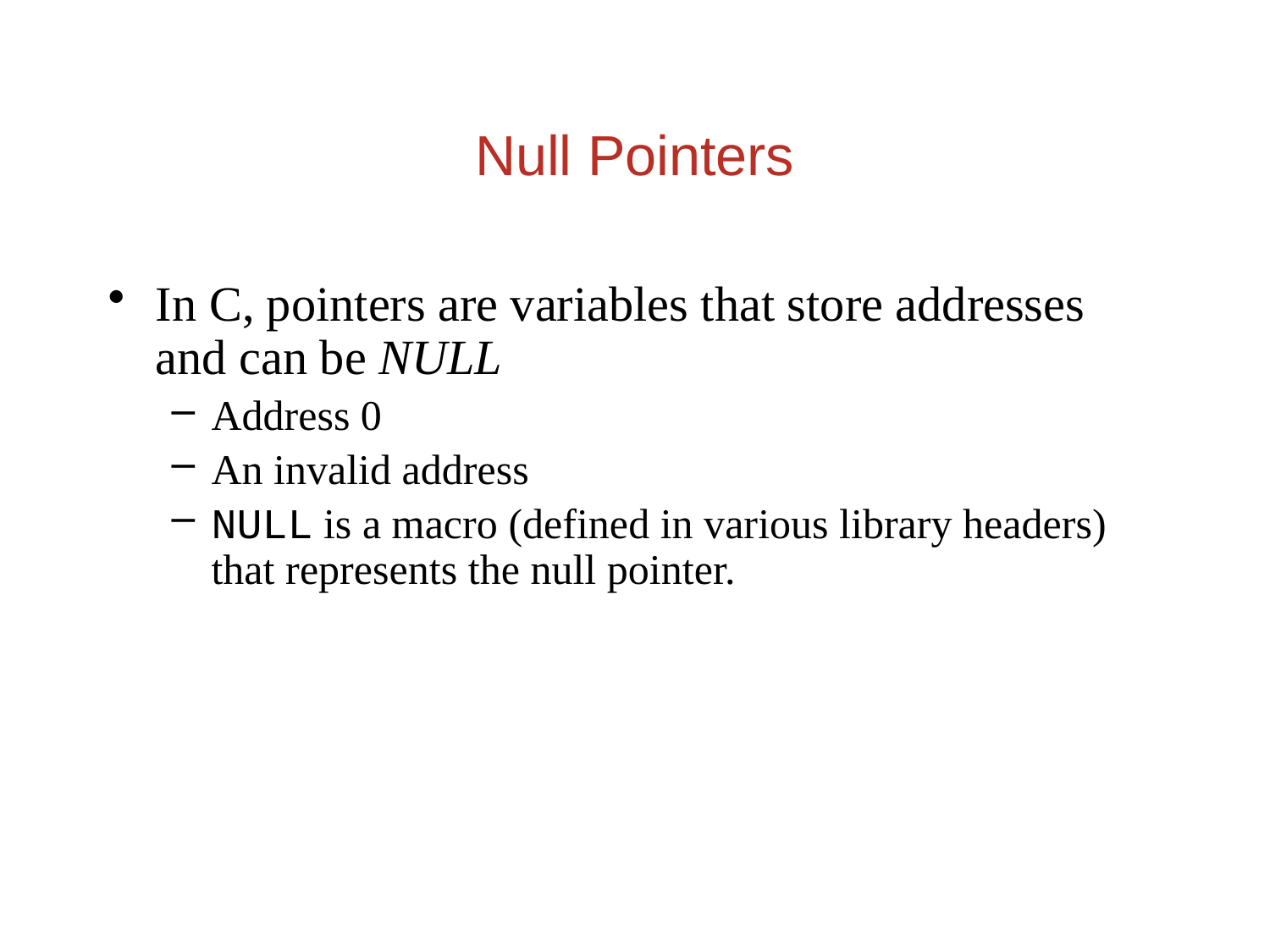

Null Pointers

In C, pointers are variables that store addresses and can be NULL
Address 0
An invalid address
NULL is a macro (defined in various library headers) that represents the null pointer.